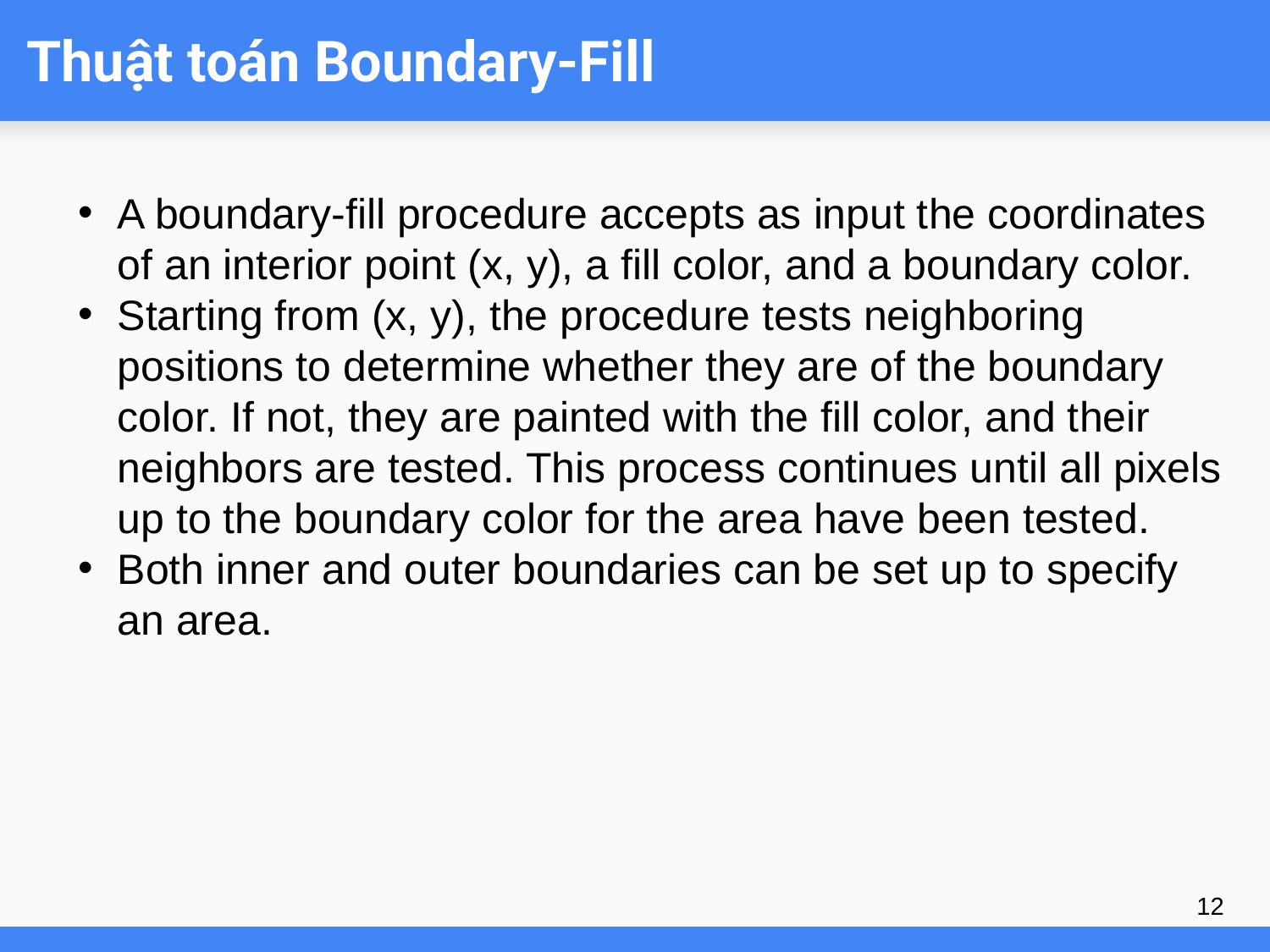

# Thuật toán Boundary-Fill
A boundary-fill procedure accepts as input the coordinates of an interior point (x, y), a fill color, and a boundary color.
Starting from (x, y), the procedure tests neighboring positions to determine whether they are of the boundary color. If not, they are painted with the fill color, and their neighbors are tested. This process continues until all pixels up to the boundary color for the area have been tested.
Both inner and outer boundaries can be set up to specify an area.
12